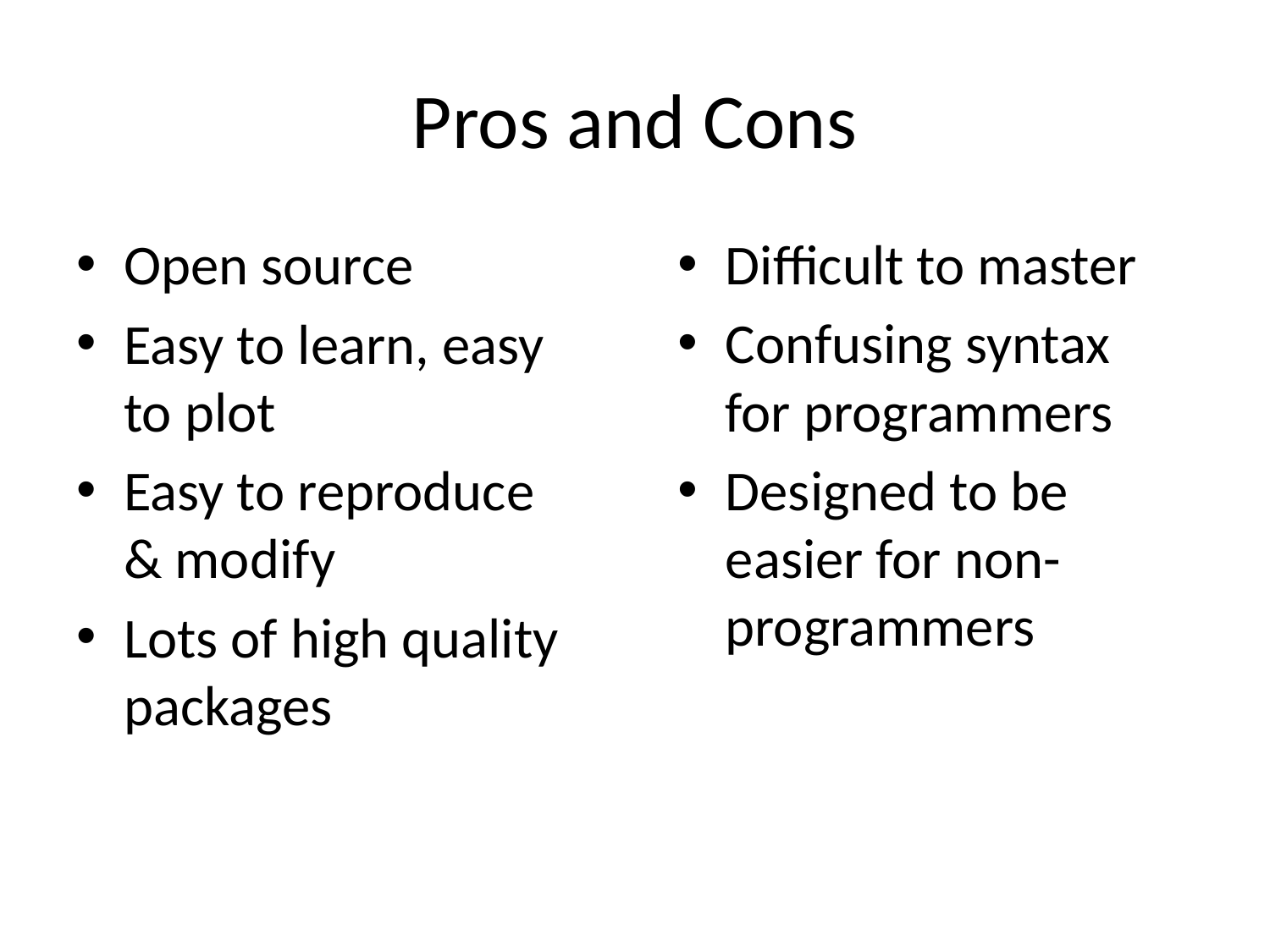

# Pros and Cons
Open source
Easy to learn, easy to plot
Easy to reproduce & modify
Lots of high quality packages
Difficult to master
Confusing syntax for programmers
Designed to be easier for non-programmers